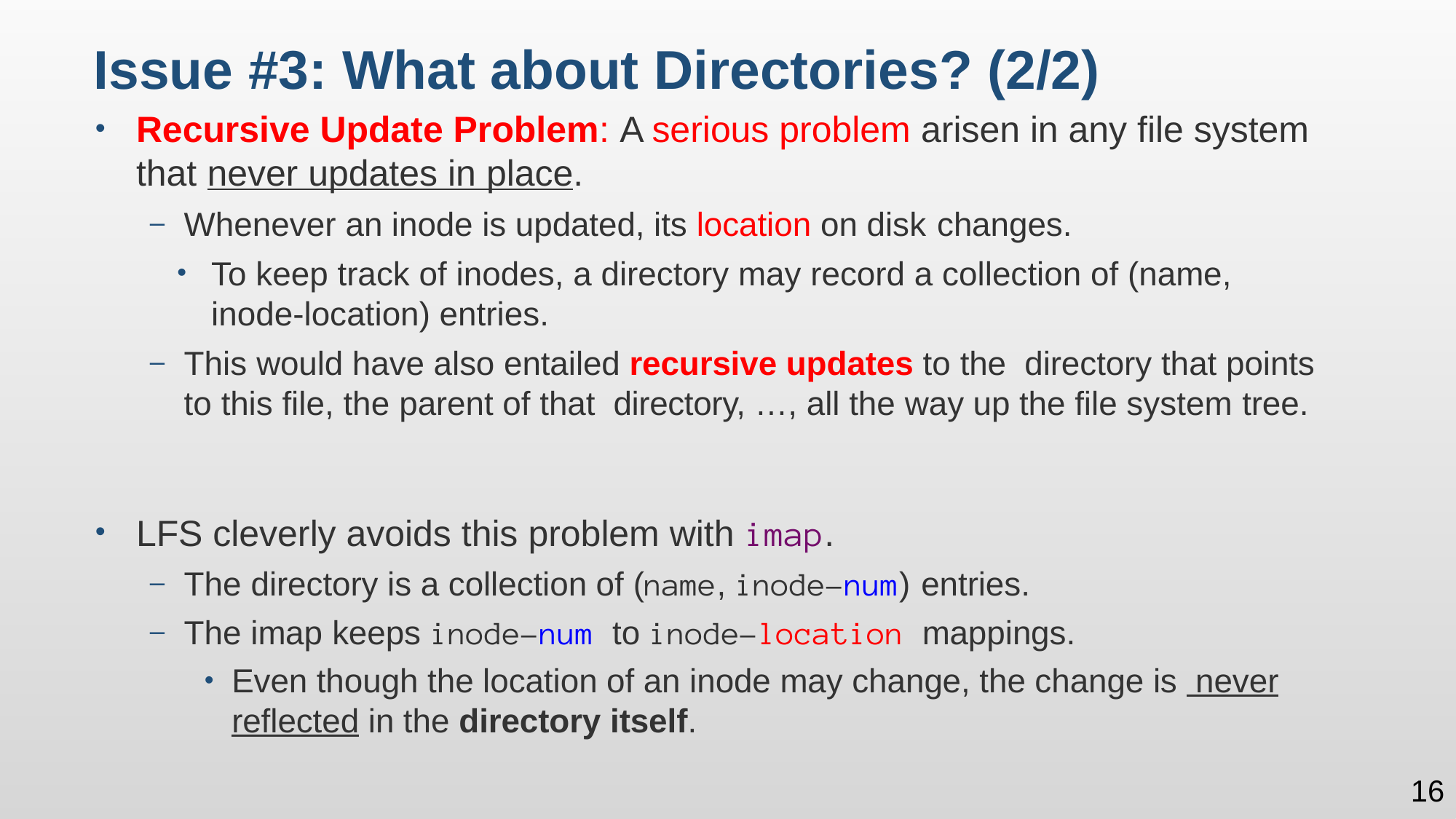

Issue #3: What about Directories? (2/2)
Recursive Update Problem: A serious problem arisen in any file system that never updates in place.
Whenever an inode is updated, its location on disk changes.
To keep track of inodes, a directory may record a collection of (name, inode-location) entries.
This would have also entailed recursive updates to the  directory that points to this file, the parent of that  directory, …, all the way up the file system tree.

LFS cleverly avoids this problem with imap.
The directory is a collection of (name, inode-num) entries.
The imap keeps inode-num to inode-location mappings.
Even though the location of an inode may change, the change is  never reflected in the directory itself.

16